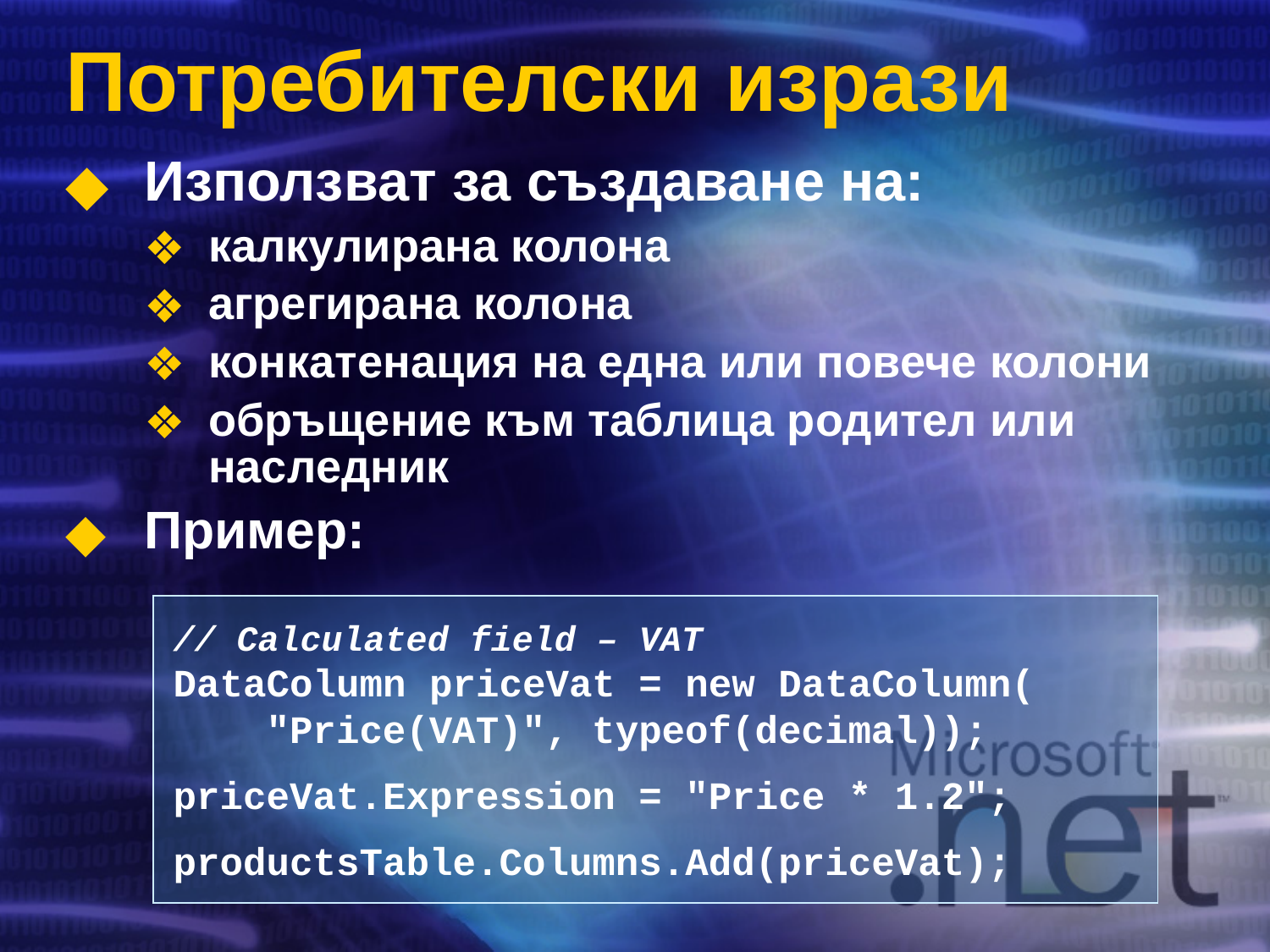

# Потребителски изрази
Използват за създаване на:
калкулирана колона
агрегирана колона
конкатенация на една или повече колони
обръщение към таблица родител или наследник
Пример:
// Calculated field – VAT
DataColumn priceVat = new DataColumn(
    "Price(VAT)", typeof(decimal));
priceVat.Expression = "Price * 1.2";
productsTable.Columns.Add(priceVat);